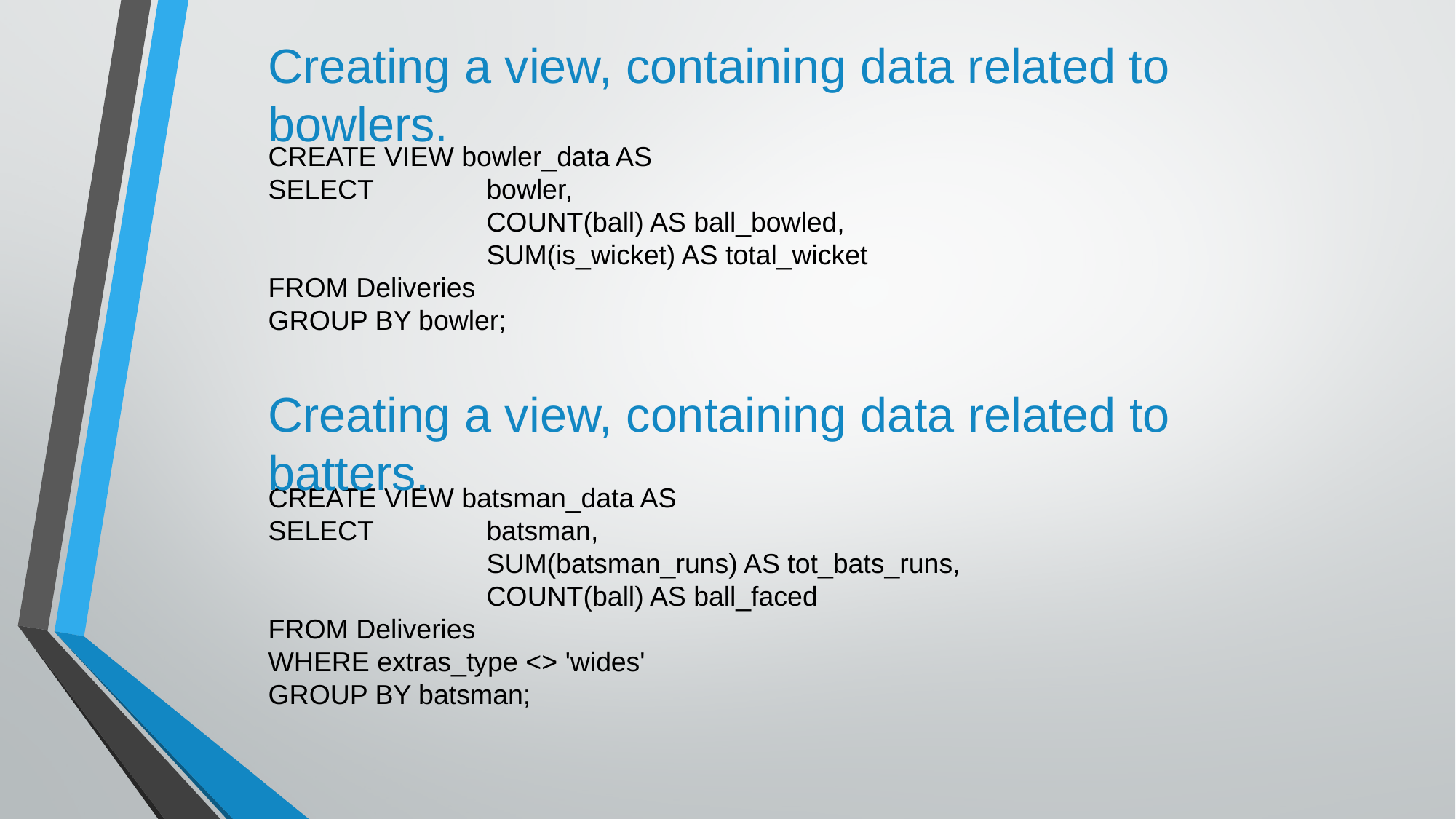

Creating a view, containing data related to bowlers.
CREATE VIEW bowler_data AS
SELECT 	bowler,
		COUNT(ball) AS ball_bowled,
		SUM(is_wicket) AS total_wicket
FROM Deliveries
GROUP BY bowler;
Creating a view, containing data related to batters.
CREATE VIEW batsman_data AS
SELECT 	batsman,
		SUM(batsman_runs) AS tot_bats_runs,
		COUNT(ball) AS ball_faced
FROM Deliveries
WHERE extras_type <> 'wides'
GROUP BY batsman;